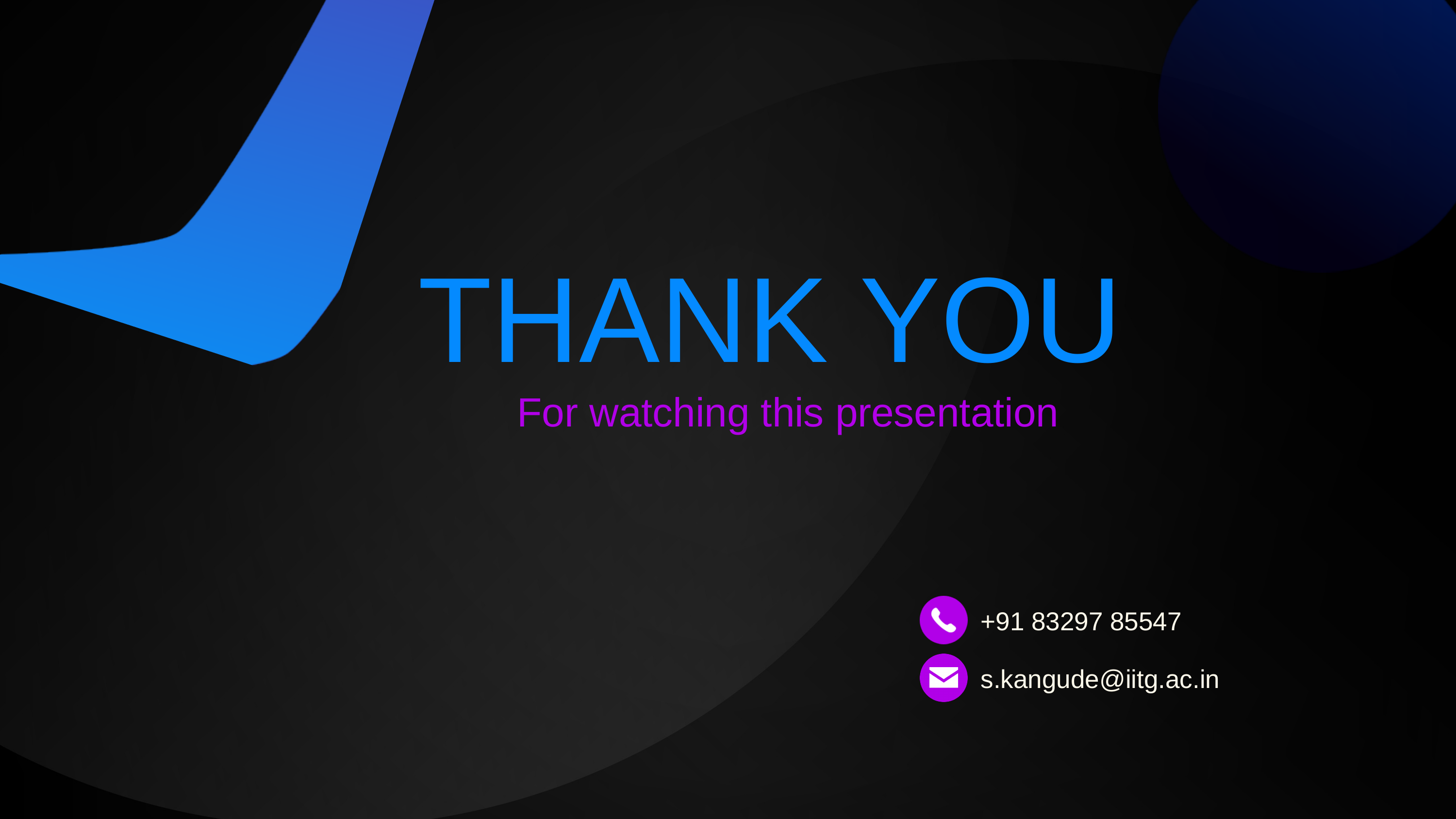

THANK YOU
For watching this presentation

+91 83297 85547

s.kangude@iitg.ac.in